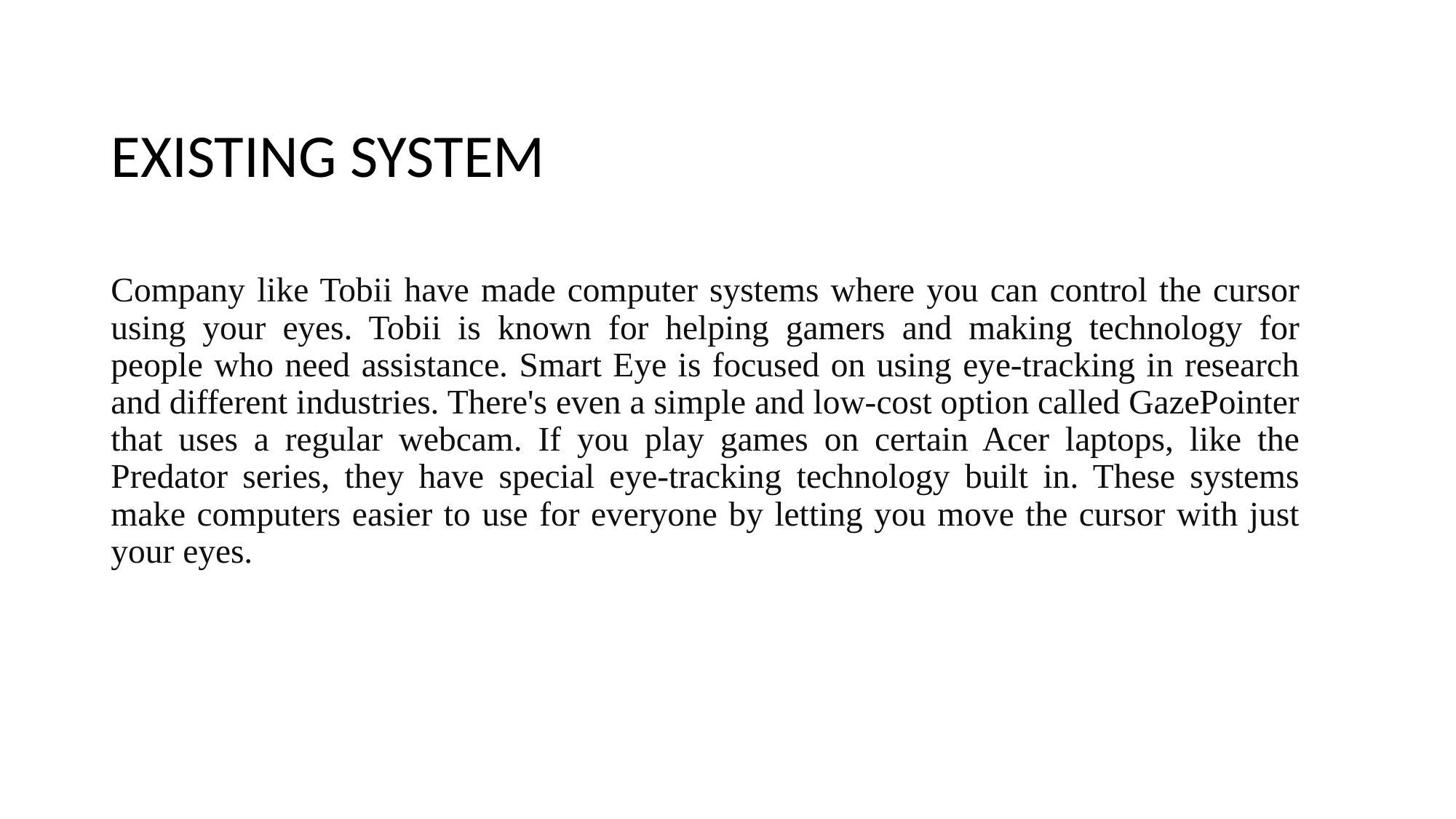

# EXISTING SYSTEM
Company like Tobii have made computer systems where you can control the cursor using your eyes. Tobii is known for helping gamers and making technology for people who need assistance. Smart Eye is focused on using eye-tracking in research and different industries. There's even a simple and low-cost option called GazePointer that uses a regular webcam. If you play games on certain Acer laptops, like the Predator series, they have special eye-tracking technology built in. These systems make computers easier to use for everyone by letting you move the cursor with just your eyes.